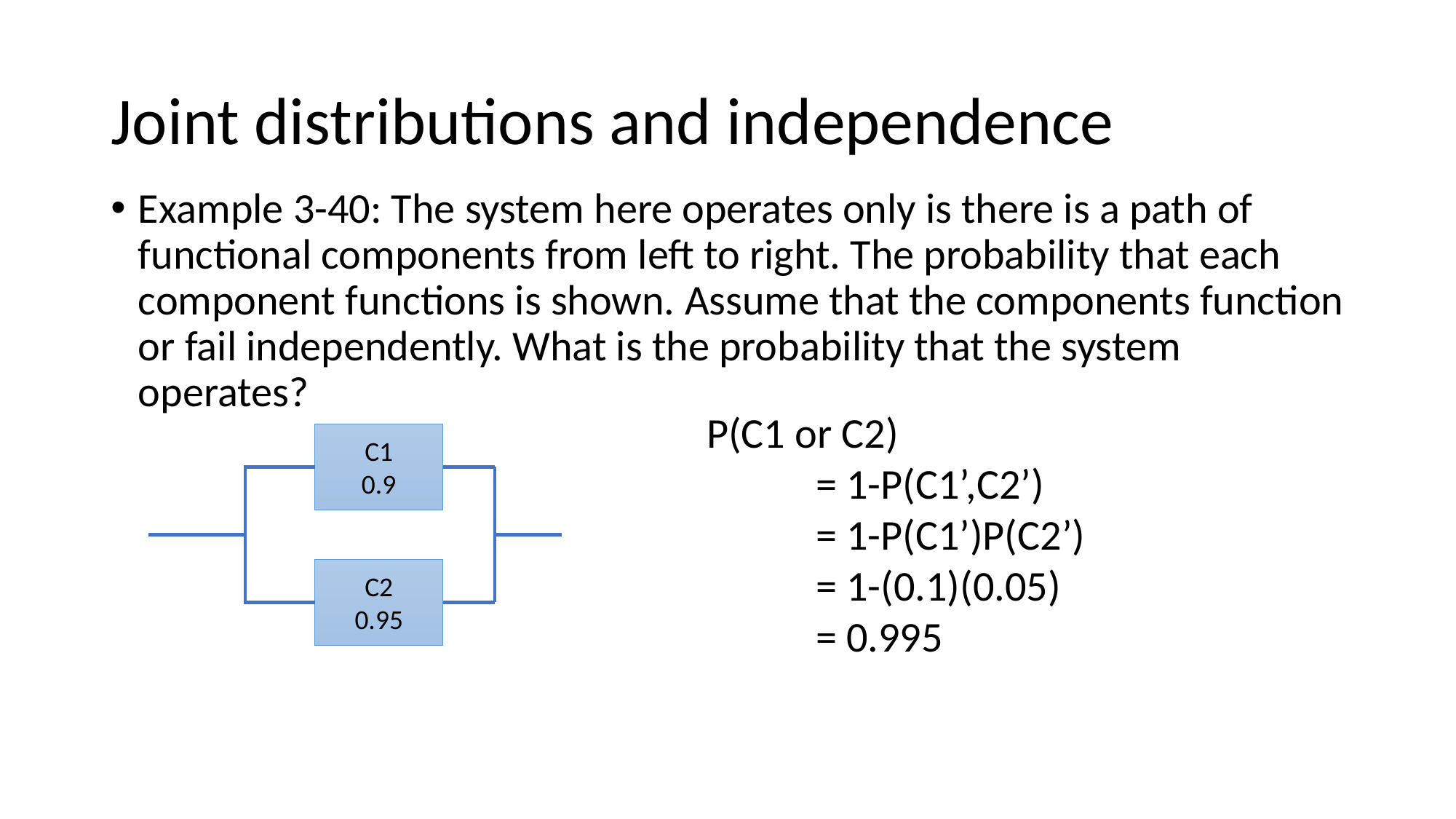

# Joint distributions and independence
Example 3-40: The system here operates only is there is a path of functional components from left to right. The probability that each component functions is shown. Assume that the components function or fail independently. What is the probability that the system operates?
P(C1 or C2)
	= 1-P(C1’,C2’)
	= 1-P(C1’)P(C2’)
	= 1-(0.1)(0.05)
	= 0.995
C1
0.9
C2
0.95